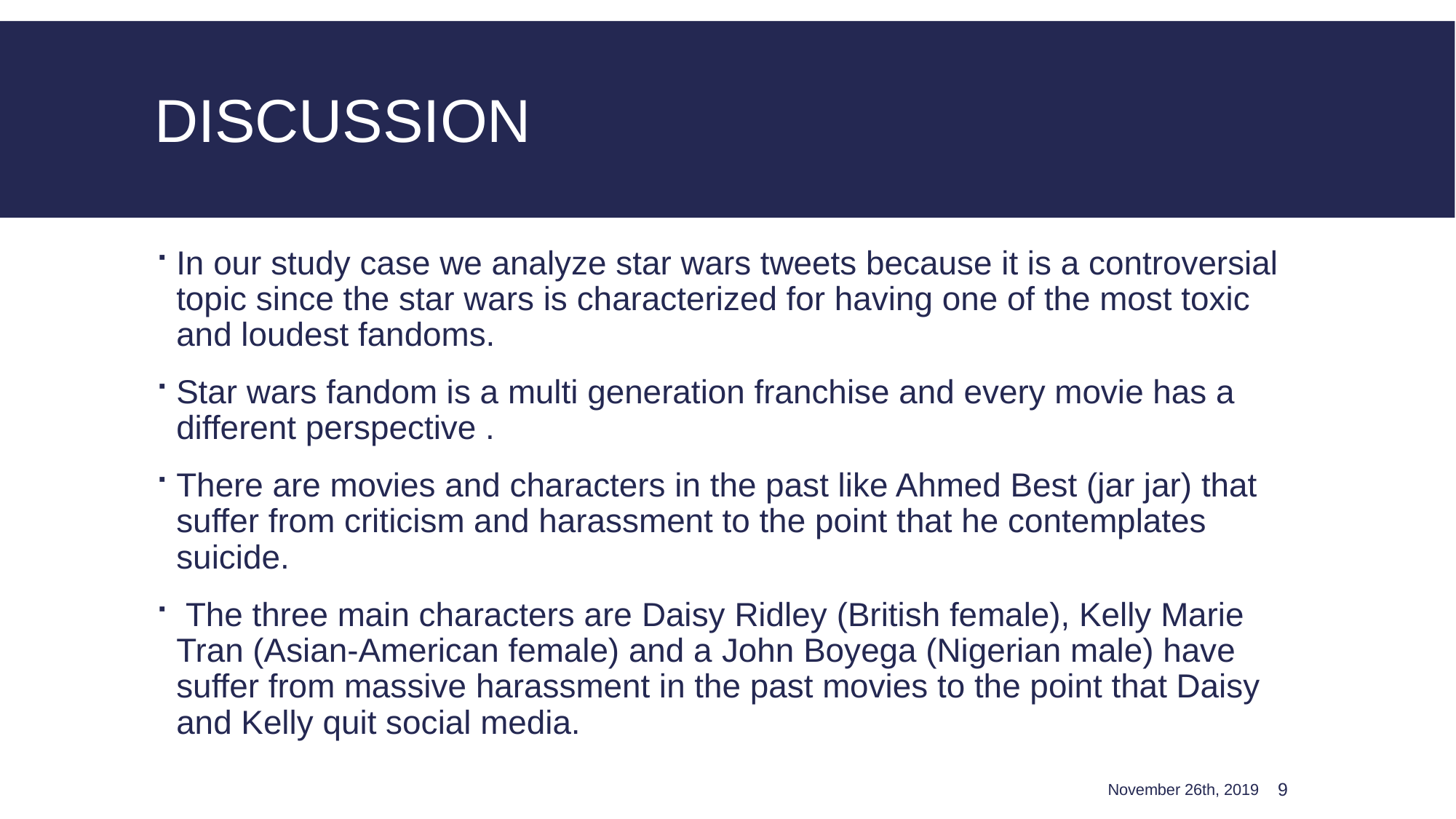

# Discussion
In our study case we analyze star wars tweets because it is a controversial topic since the star wars is characterized for having one of the most toxic and loudest fandoms.
Star wars fandom is a multi generation franchise and every movie has a different perspective .
There are movies and characters in the past like Ahmed Best (jar jar) that suffer from criticism and harassment to the point that he contemplates suicide.
 The three main characters are Daisy Ridley (British female), Kelly Marie Tran (Asian-American female) and a John Boyega (Nigerian male) have suffer from massive harassment in the past movies to the point that Daisy and Kelly quit social media.

November 26th, 2019
9